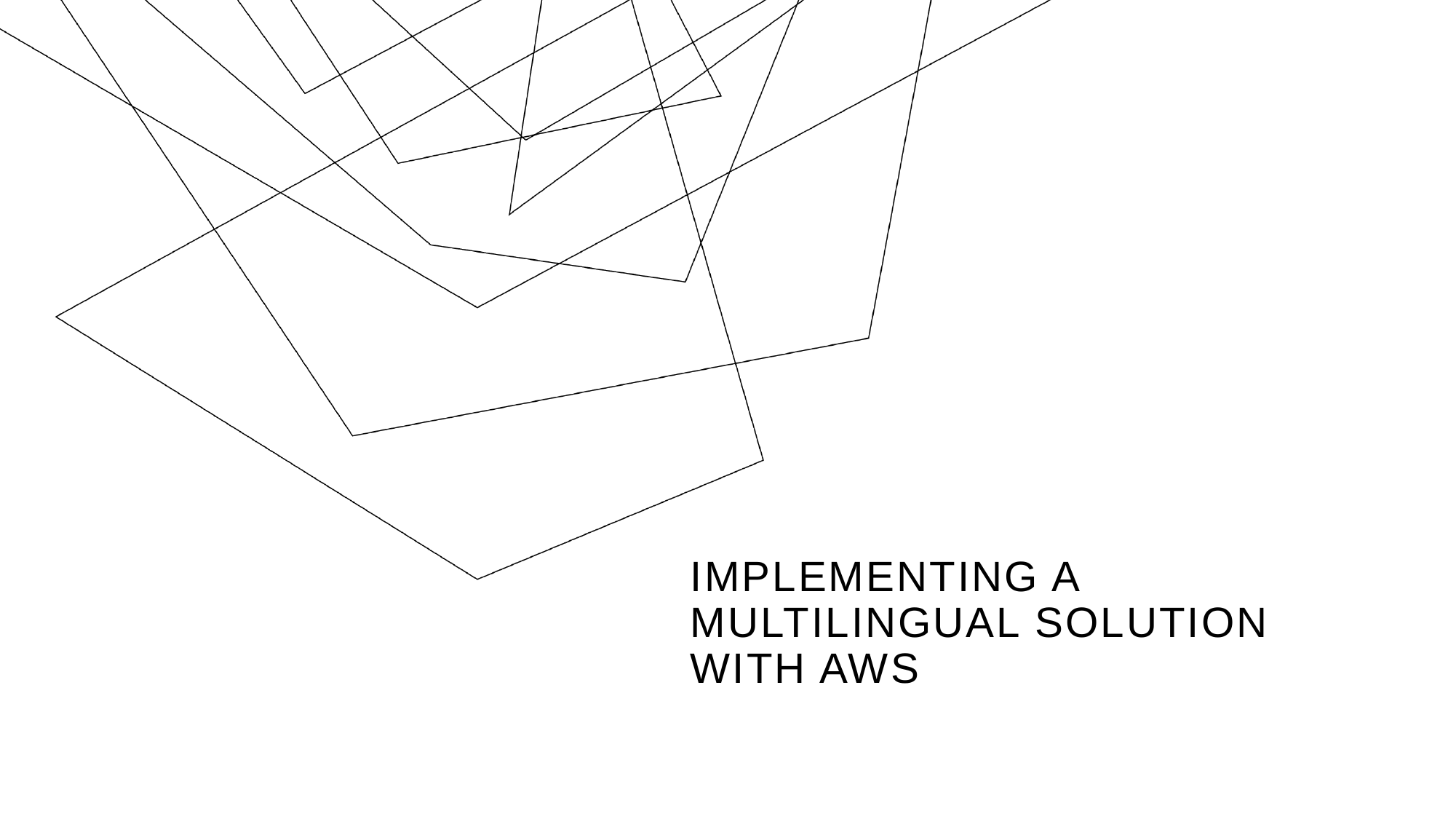

# Implementing a Multilingual Solution with AWS